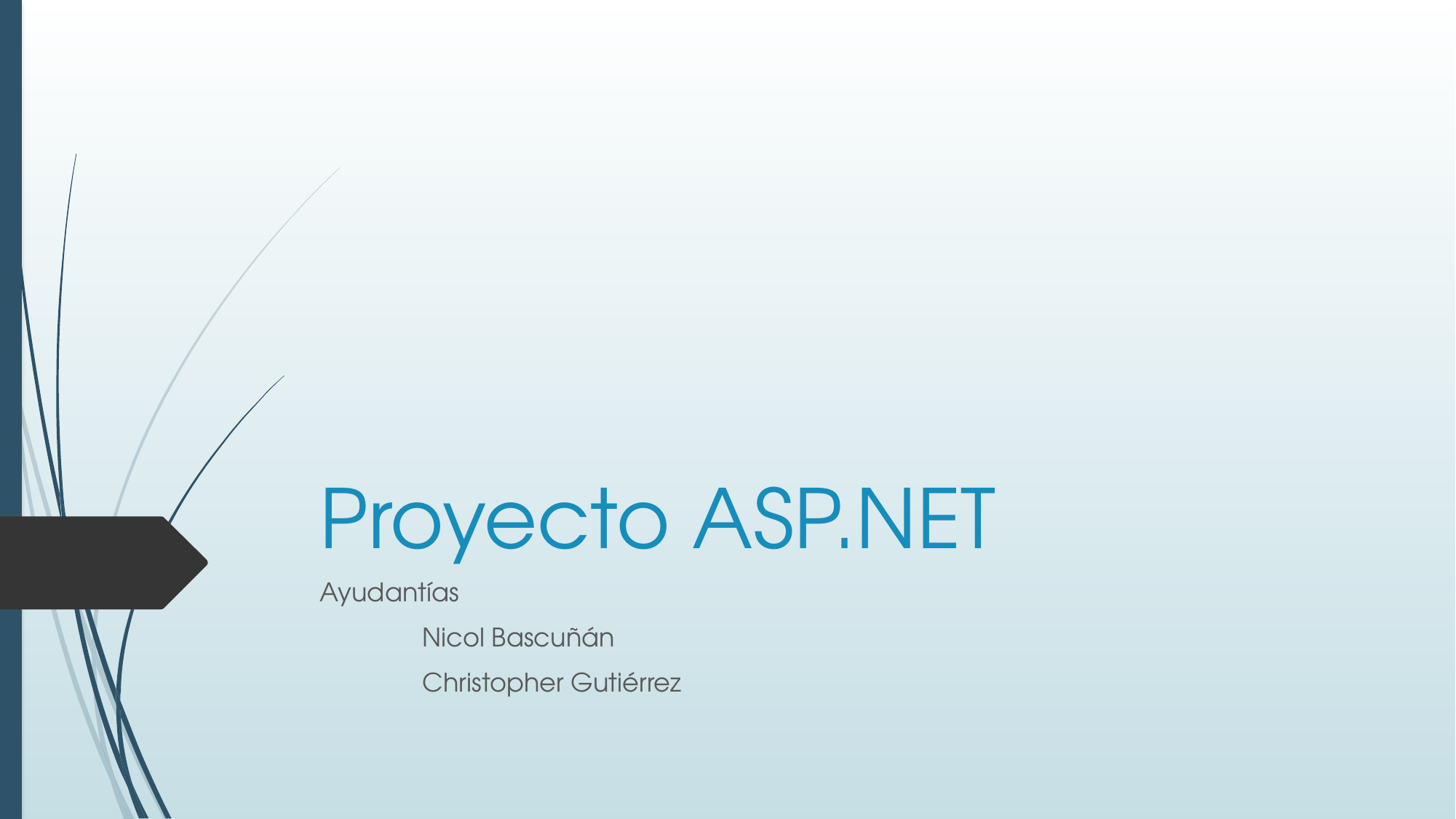

# Proyecto ASP.NET
Ayudantías
												Nicol Bascuñán
												Christopher Gutiérrez